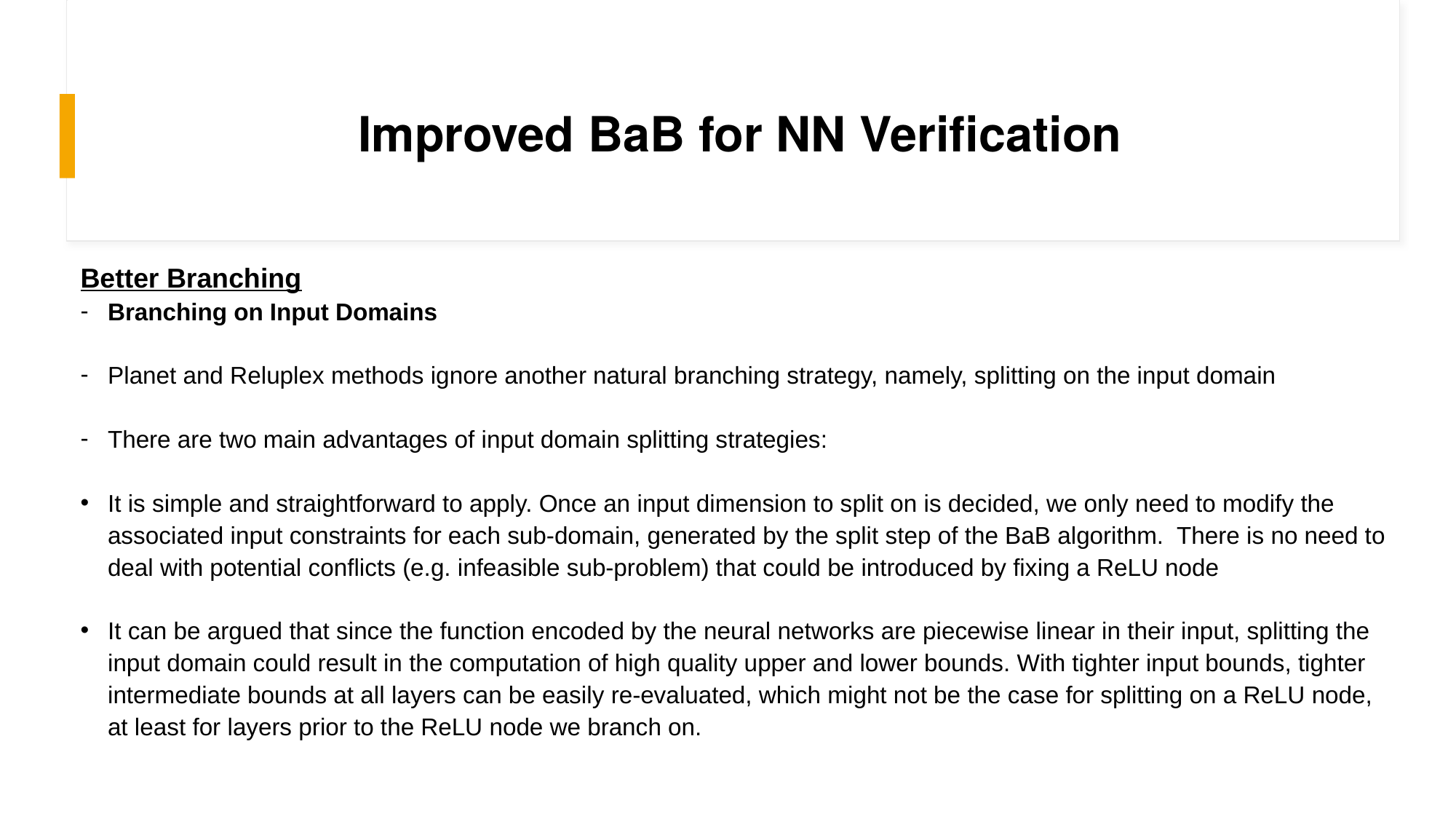

# Improved BaB for NN Verification
Better Branching
Branching on Input Domains

Planet and Reluplex methods ignore another natural branching strategy, namely, splitting on the input domain

There are two main advantages of input domain splitting strategies:

It is simple and straightforward to apply. Once an input dimension to split on is decided, we only need to modify the associated input constraints for each sub-domain, generated by the split step of the BaB algorithm.  There is no need to deal with potential conflicts (e.g. infeasible sub-problem) that could be introduced by fixing a ReLU node

It can be argued that since the function encoded by the neural networks are piecewise linear in their input, splitting the input domain could result in the computation of high quality upper and lower bounds. With tighter input bounds, tighter intermediate bounds at all layers can be easily re-evaluated, which might not be the case for splitting on a ReLU node, at least for layers prior to the ReLU node we branch on.